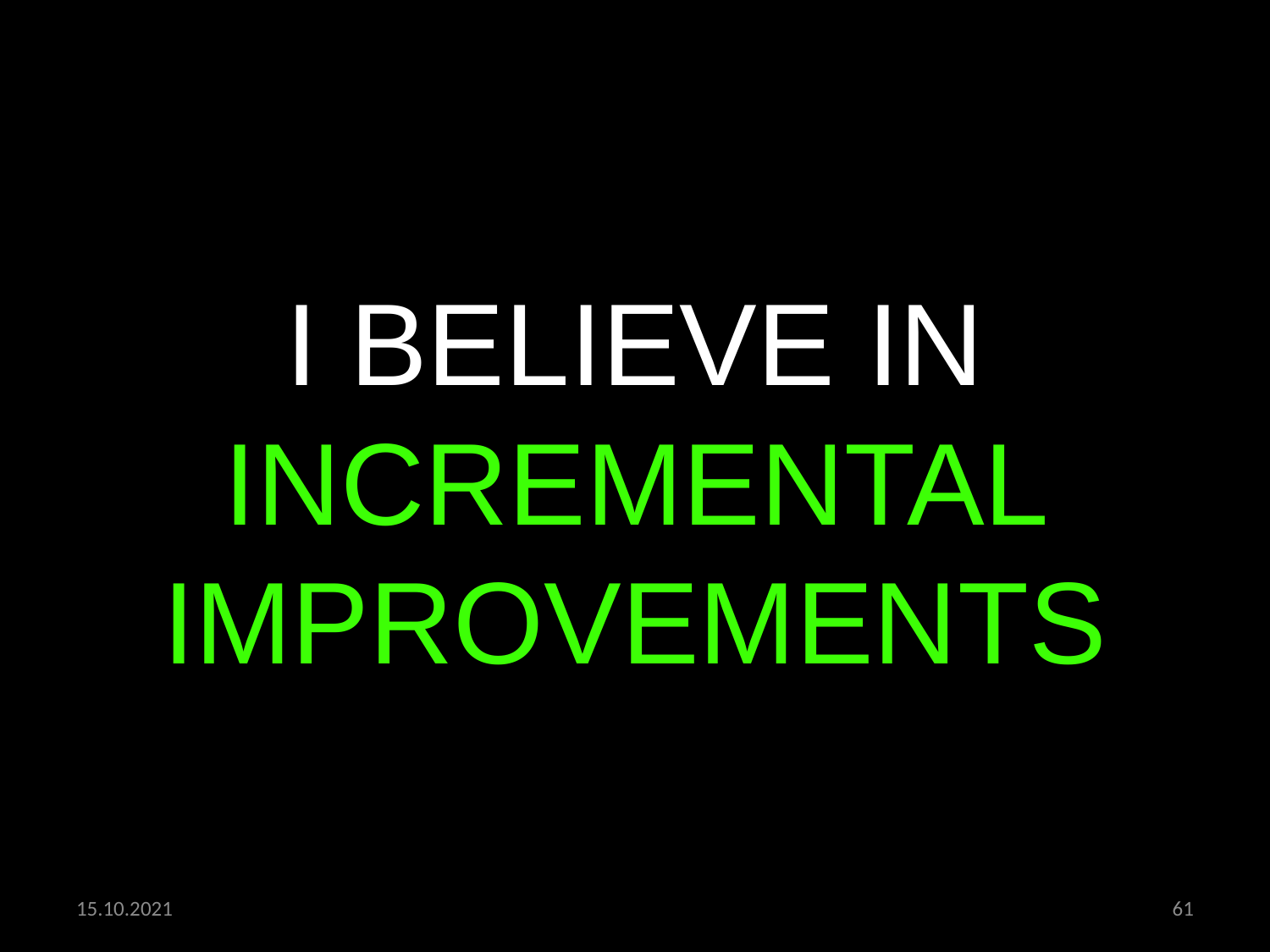

I BELIEVE IN
INCREMENTAL IMPROVEMENTS
15.10.2021
61